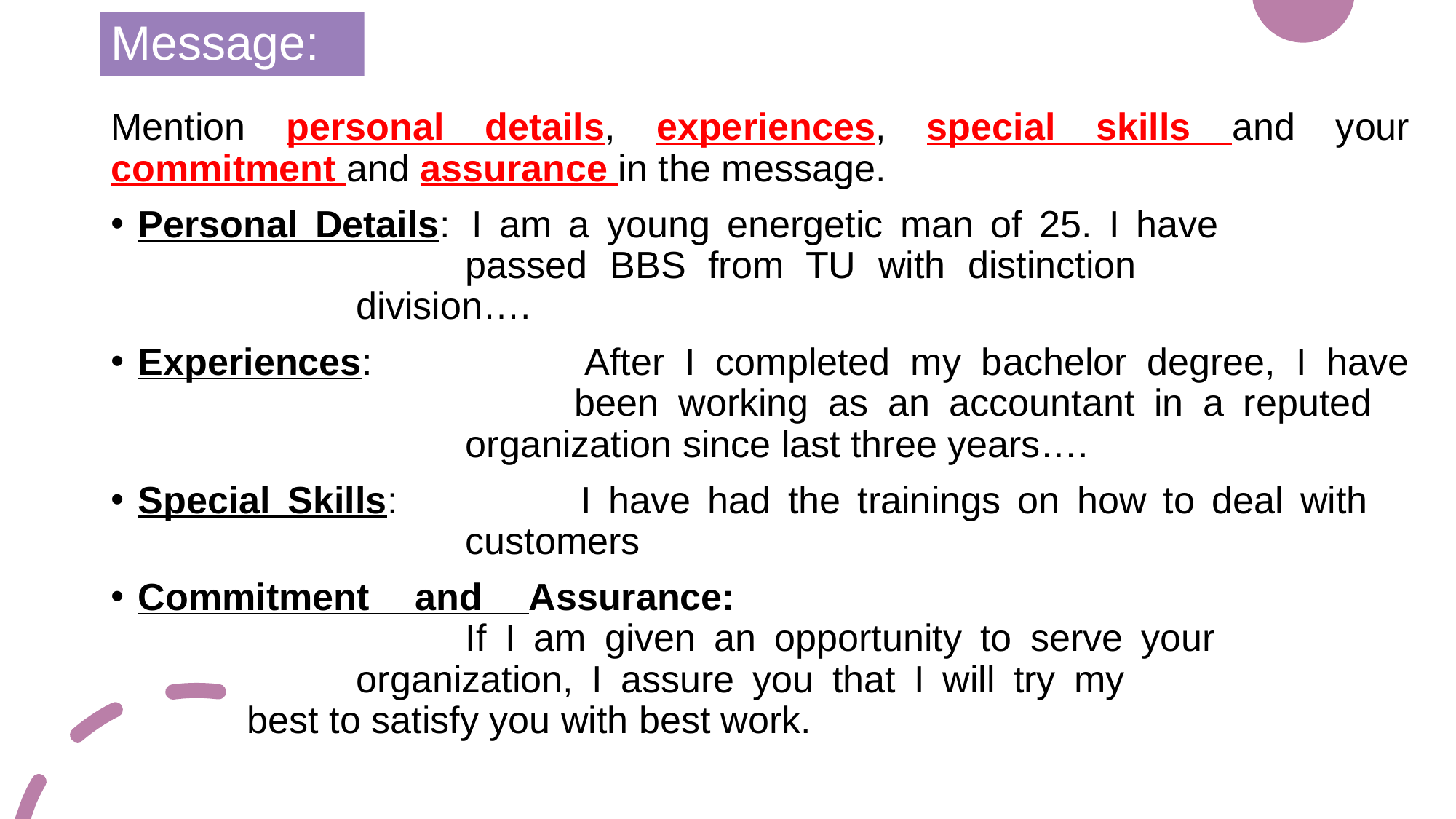

# Message:
Mention personal details, experiences, special skills and your commitment and assurance in the message.
Personal Details:	I am a young energetic man of 25. I have 					passed BBS from TU with distinction 					division….
Experiences: 		After I completed my bachelor degree, I have 				been working as an accountant in a reputed 				organization since last three years….
Special Skills:		I have had the trainings on how to deal with 				customers
Commitment and Assurance:										If I am given an opportunity to serve your 				organization, I assure you that I will try my 				best to satisfy you with best work.